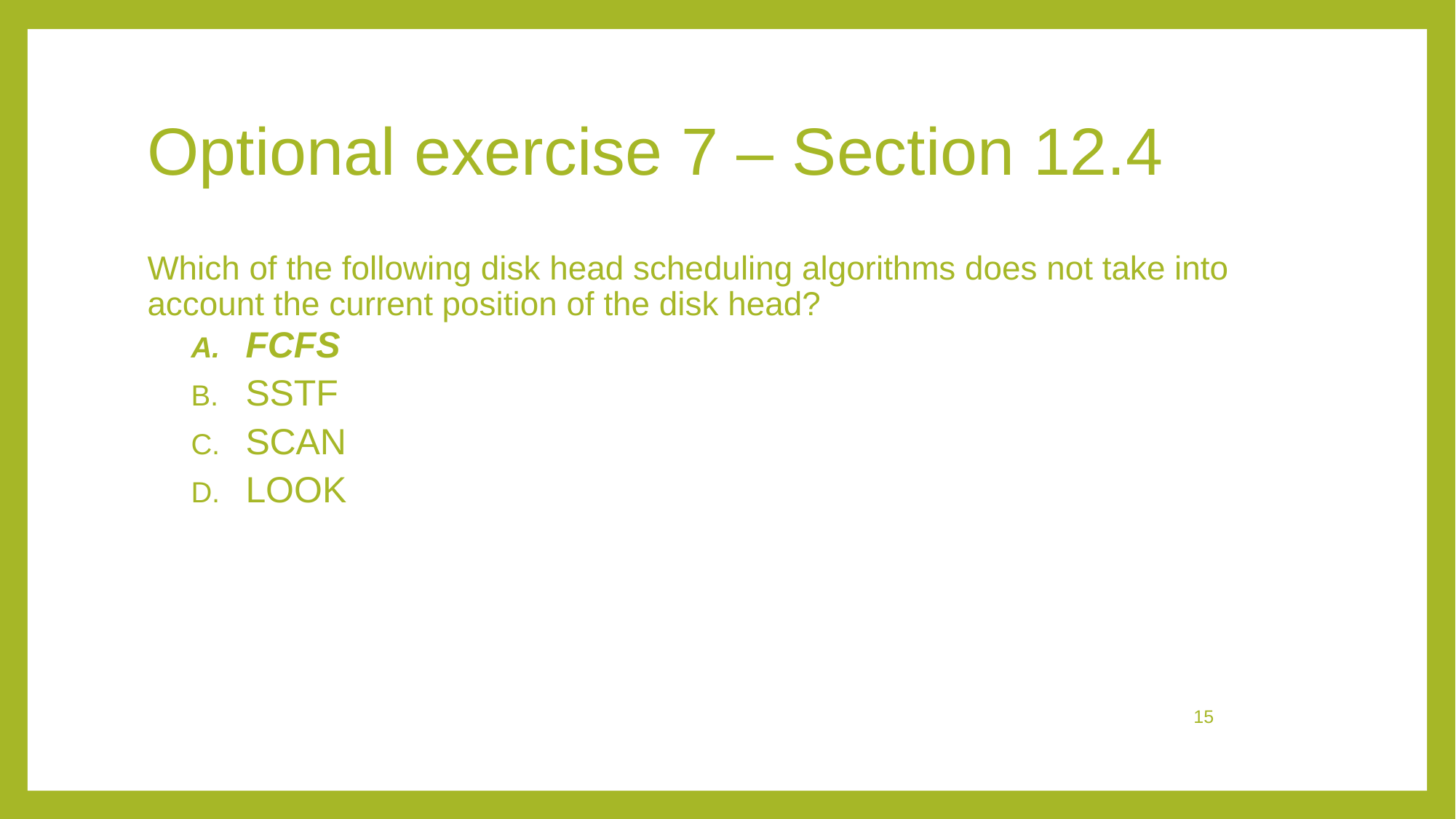

# Optional exercise 7 – Section 12.4
Which of the following disk head scheduling algorithms does not take into account the current position of the disk head?
FCFS
SSTF
SCAN
LOOK

15